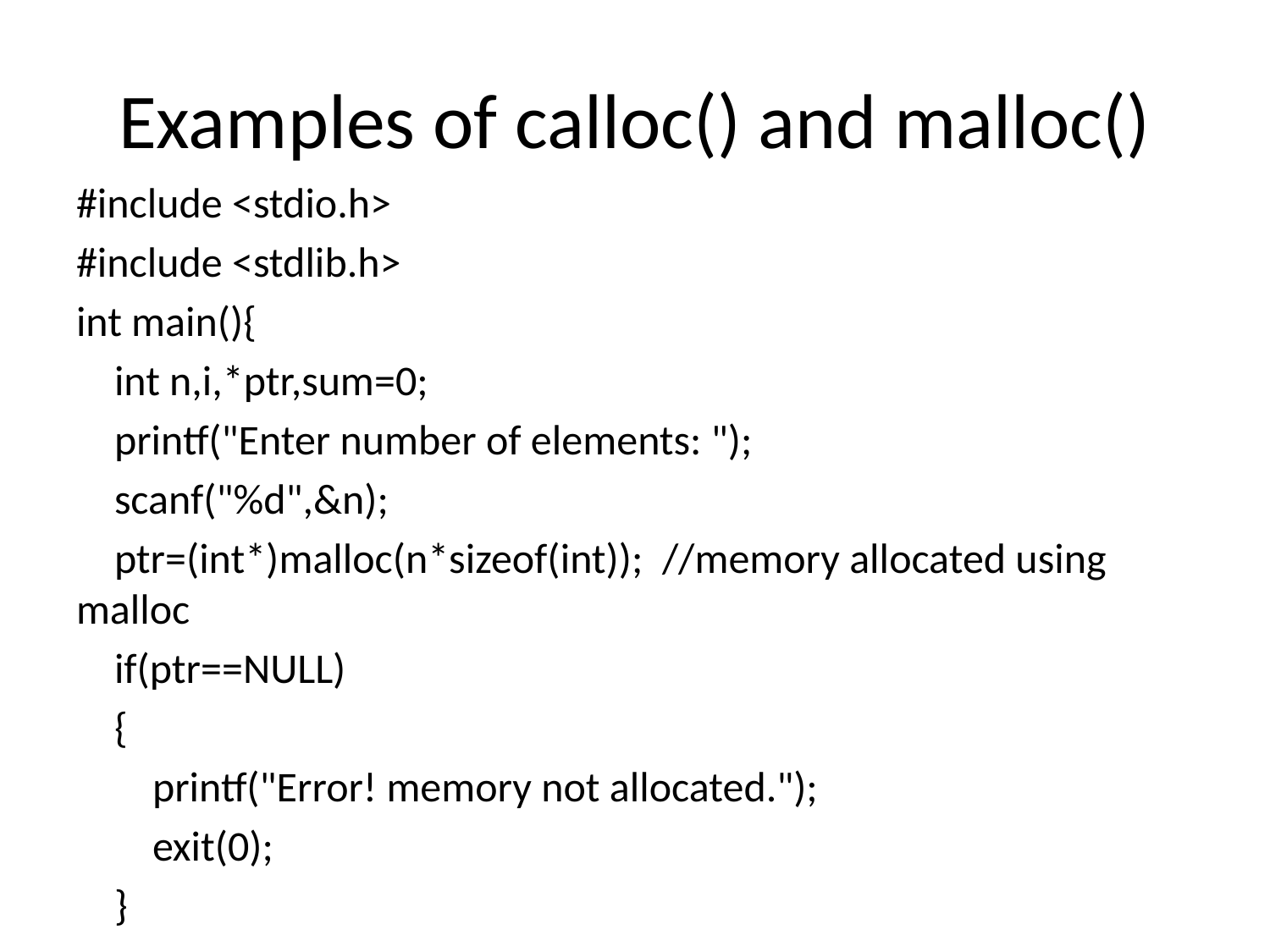

# Examples of calloc() and malloc()
#include <stdio.h>
#include <stdlib.h>
int main(){
    int n,i,*ptr,sum=0;
    printf("Enter number of elements: ");
    scanf("%d",&n);
    ptr=(int*)malloc(n*sizeof(int));  //memory allocated using malloc
    if(ptr==NULL)
    {
        printf("Error! memory not allocated.");
        exit(0);
    }